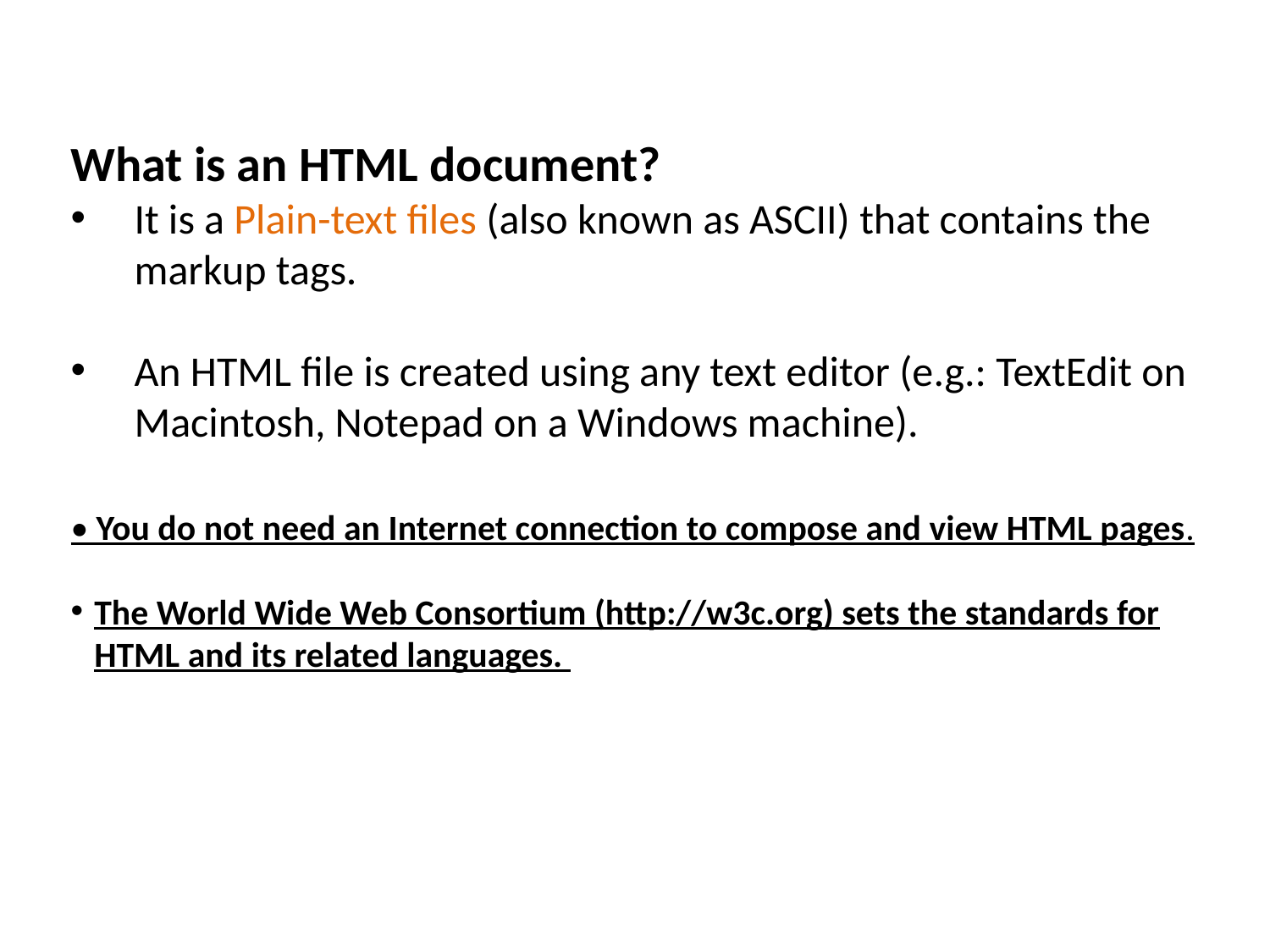

What is an HTML document?
It is a Plain-text files (also known as ASCII) that contains the markup tags.

An HTML file is created using any text editor (e.g.: TextEdit on Macintosh, Notepad on a Windows machine).

• You do not need an Internet connection to compose and view HTML pages.

The World Wide Web Consortium (http://w3c.org) sets the standards for HTML and its related languages.